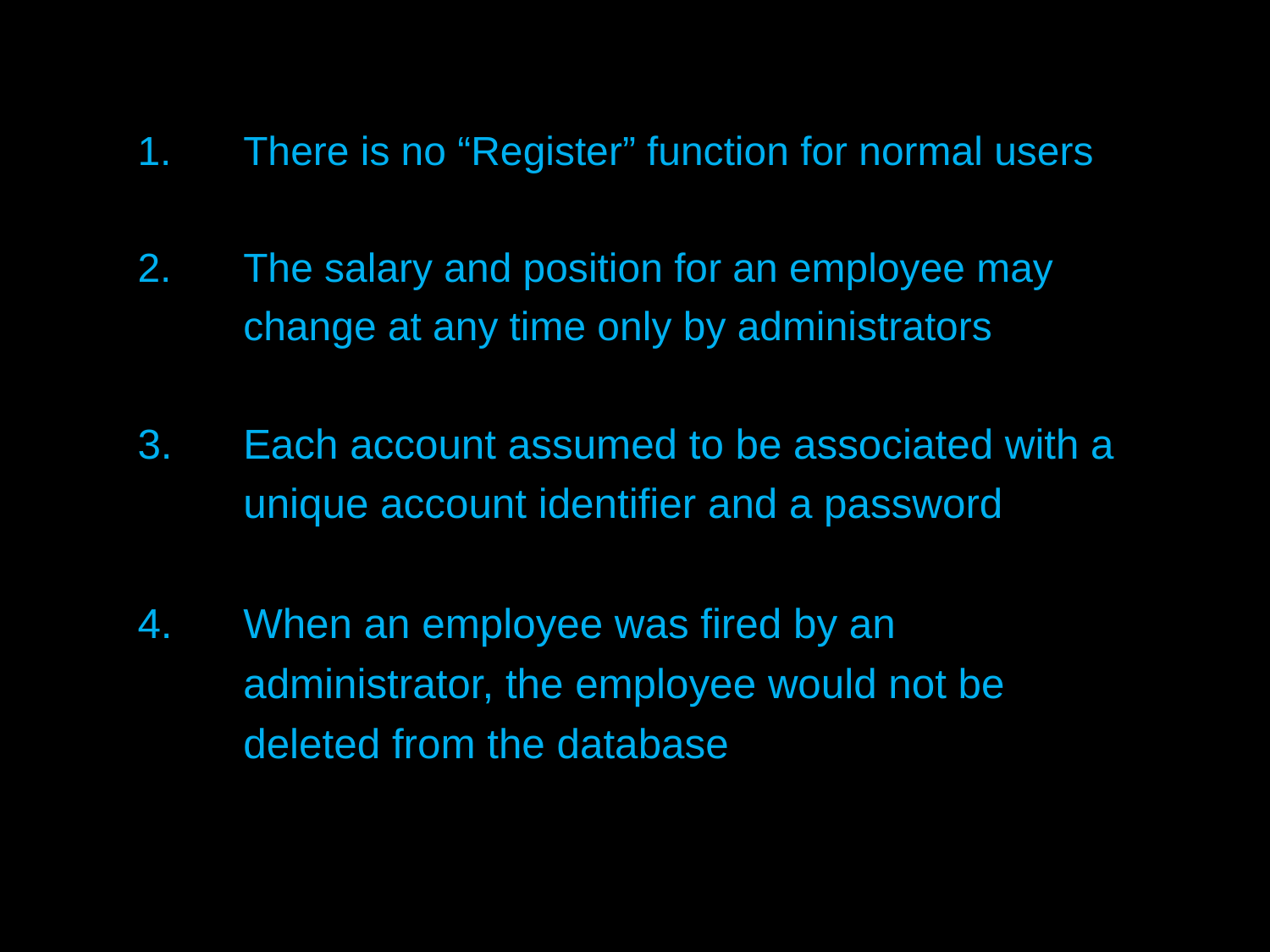

There is no “Register” function for normal users

The salary and position for an employee may change at any time only by administrators

Each account assumed to be associated with a unique account identifier and a password

When an employee was fired by an administrator, the employee would not be deleted from the database